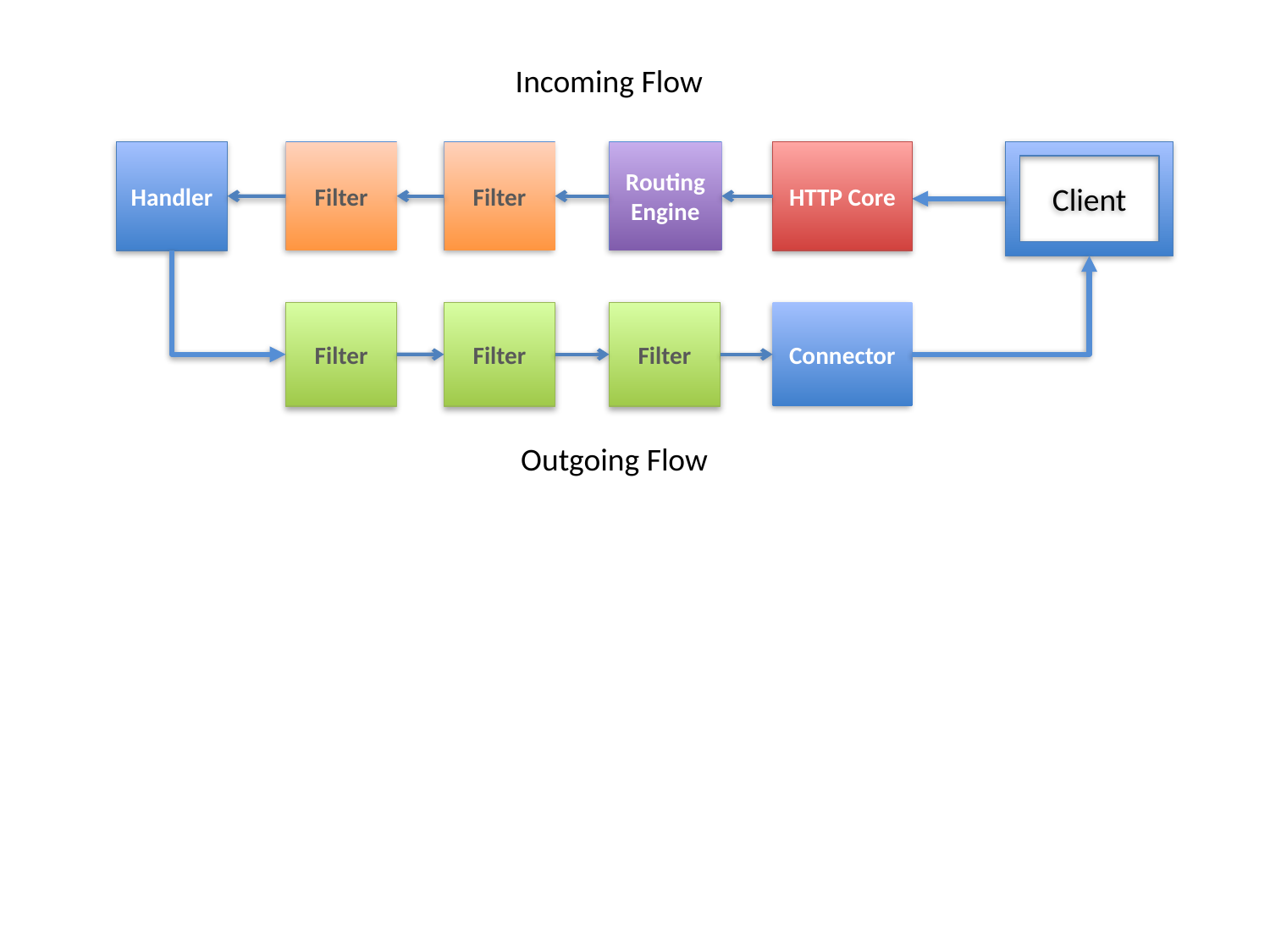

Incoming Flow
Handler
Filter
Filter
Routing
Engine
HTTP Core
Client
Filter
Filter
Filter
Connector
Outgoing Flow